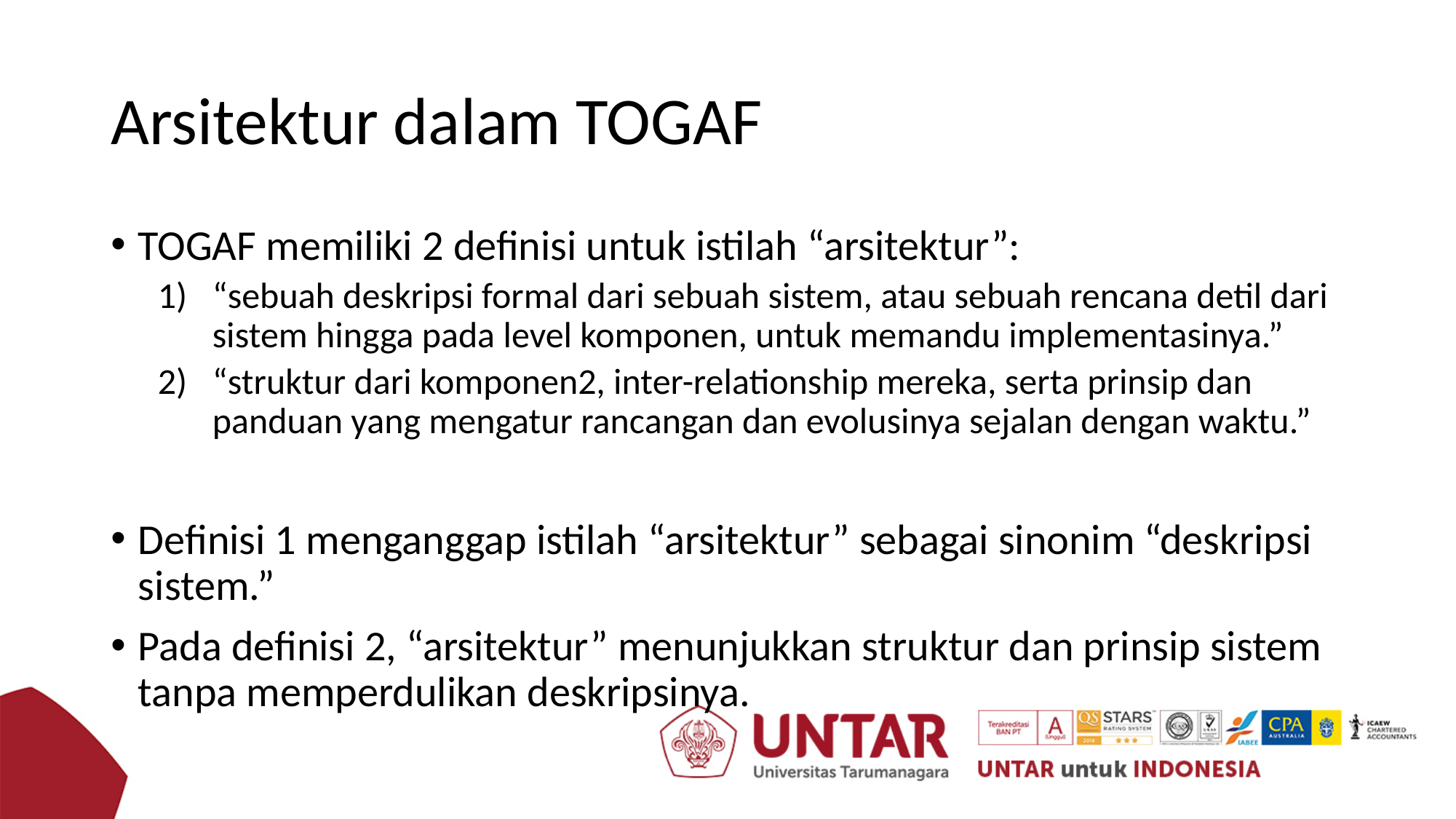

# Arsitektur dalam TOGAF
TOGAF memiliki 2 definisi untuk istilah “arsitektur”:
“sebuah deskripsi formal dari sebuah sistem, atau sebuah rencana detil dari sistem hingga pada level komponen, untuk memandu implementasinya.”
“struktur dari komponen2, inter-relationship mereka, serta prinsip dan panduan yang mengatur rancangan dan evolusinya sejalan dengan waktu.”

Definisi 1 menganggap istilah “arsitektur” sebagai sinonim “deskripsi sistem.”
Pada definisi 2, “arsitektur” menunjukkan struktur dan prinsip sistem tanpa memperdulikan deskripsinya.